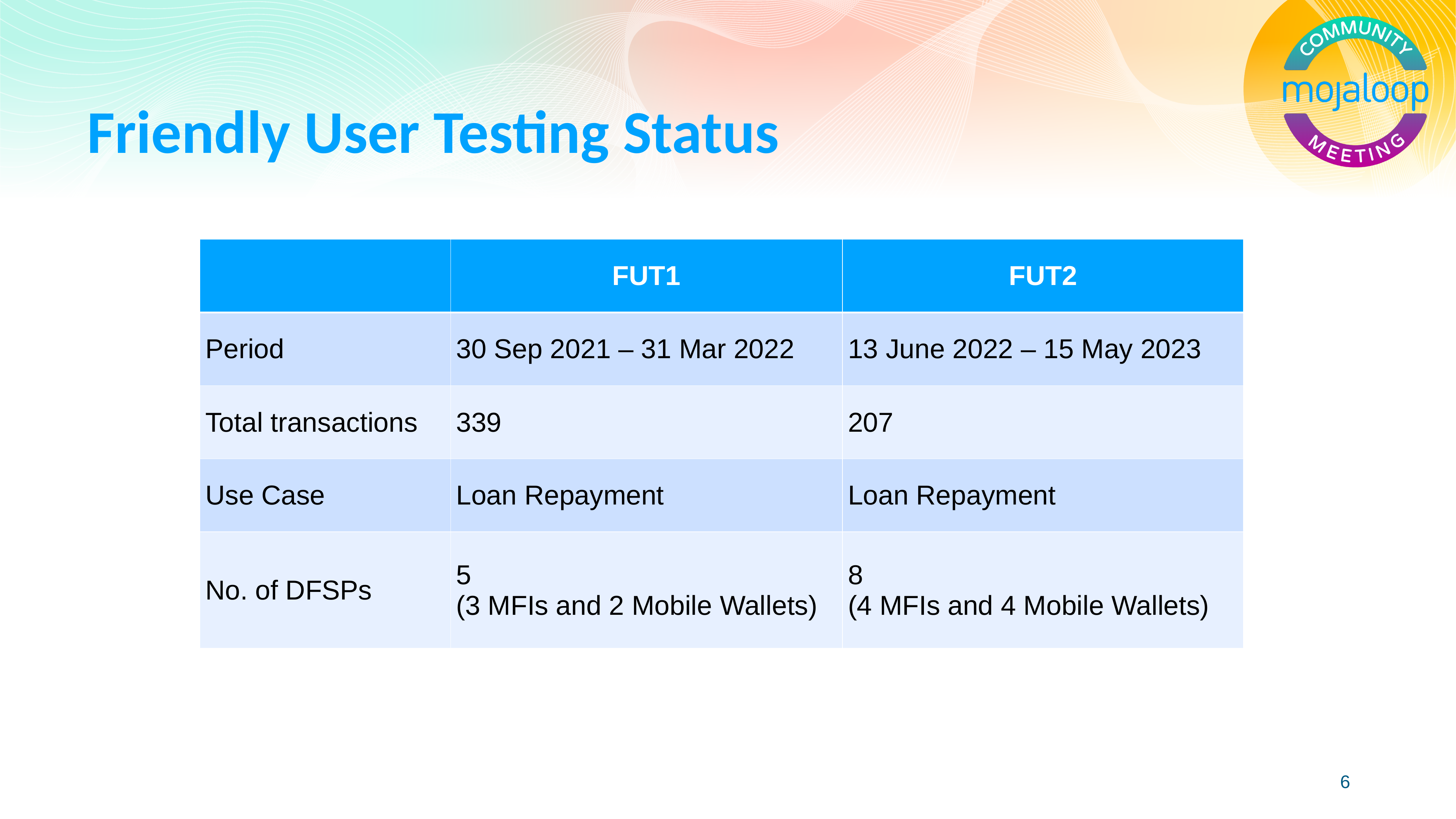

Friendly User Testing Status

|  | FUT1 | FUT2 |
| --- | --- | --- |
| Period | 30 Sep 2021 – 31 Mar 2022 | 13 June 2022 – 15 May 2023 |
| Total transactions | 339 | 207 |
| Use Case | Loan Repayment | Loan Repayment |
| No. of DFSPs | 5 (3 MFIs and 2 Mobile Wallets) | 8 (4 MFIs and 4 Mobile Wallets) |
6